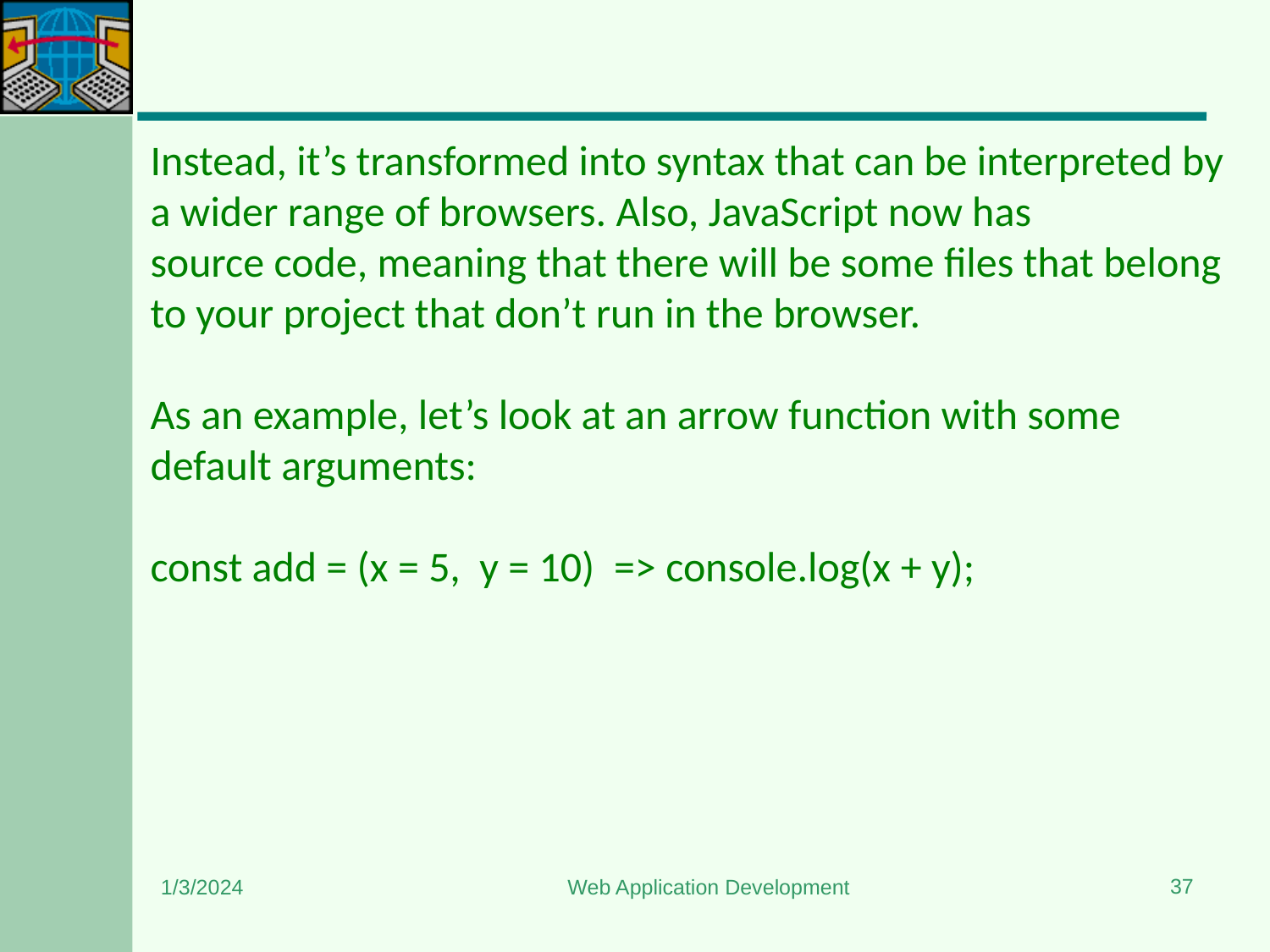

#
Instead, it’s transformed into syntax that can be interpreted by a wider range of browsers. Also, JavaScript now has source code, meaning that there will be some files that belong to your project that don’t run in the browser.

As an example, let’s look at an arrow function with some default arguments:

const add = (x = 5,  y = 10)  => console.log(x + y);

37
1/3/2024
Web Application Development